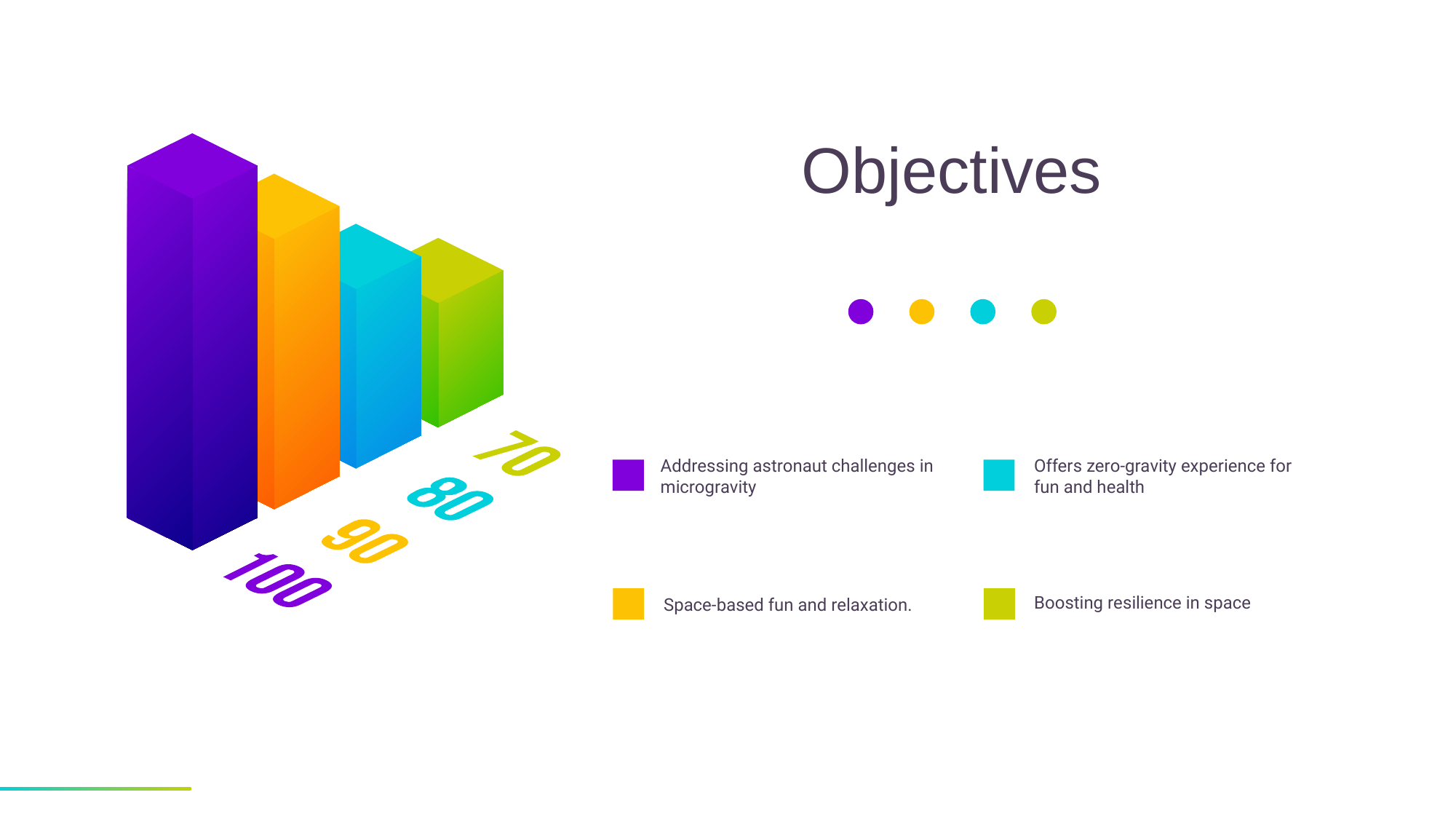

Objectives

Addressing astronaut challenges in microgravity
Offers zero-gravity experience for fun and health

Boosting resilience in space
Space-based fun and relaxation.